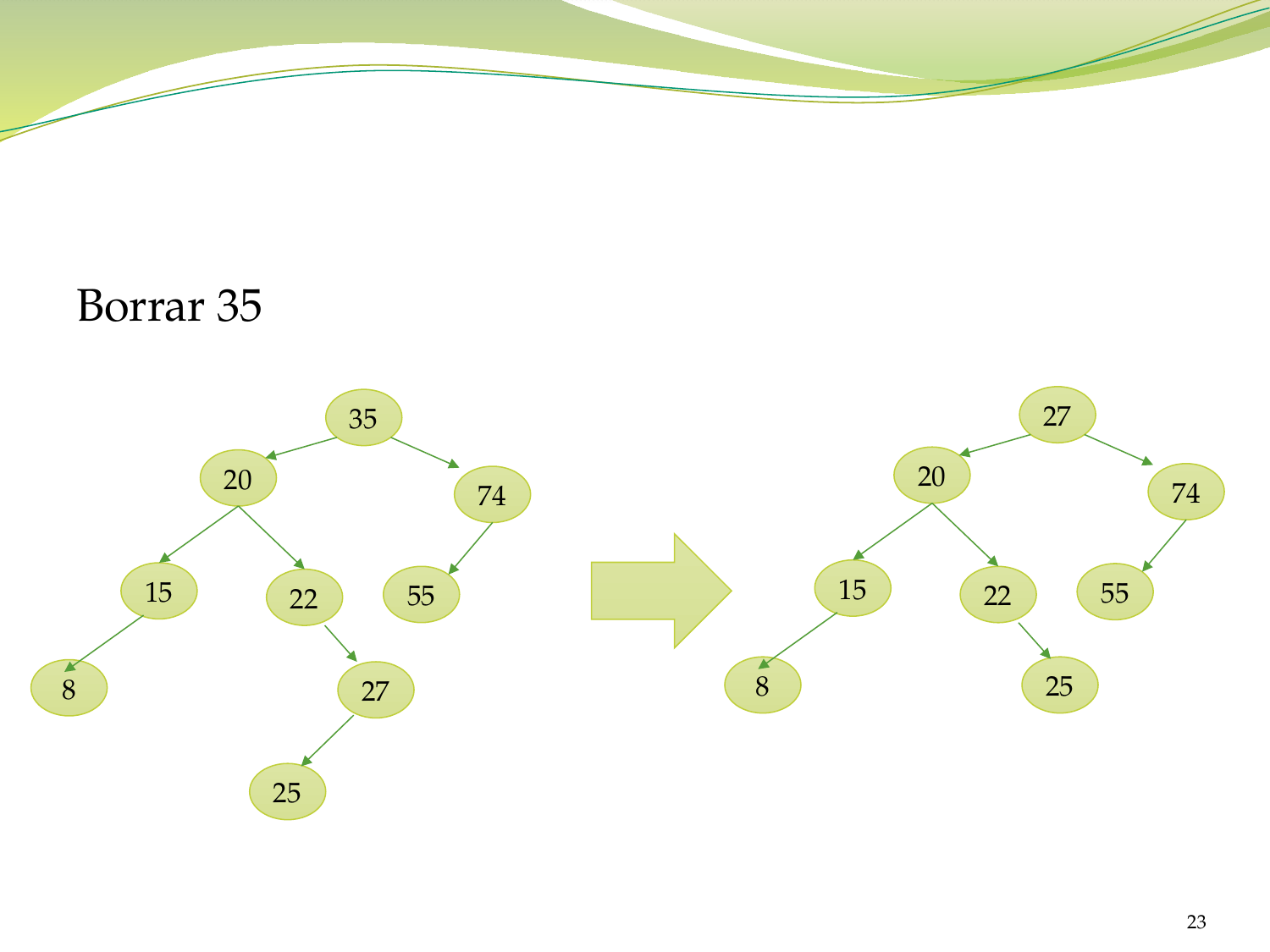

#
Borrar 35
27
35
20
20
74
74

15
15
55
55
22
22
8

25
8
27
25
23